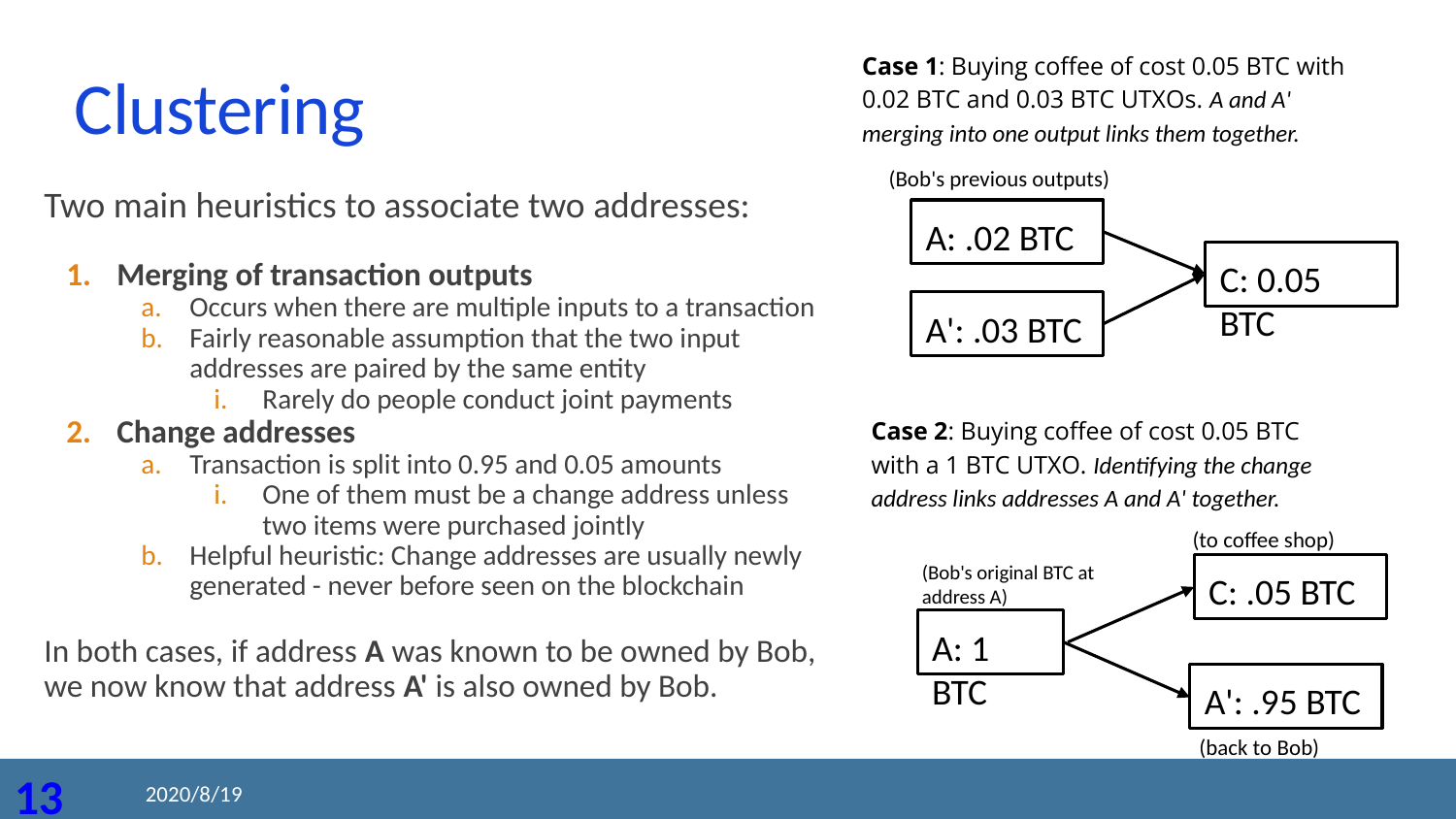

# Clustering
Case 1: Buying coffee of cost 0.05 BTC with 0.02 BTC and 0.03 BTC UTXOs. A and A' merging into one output links them together.

(Bob's previous outputs)
Two main heuristics to associate two addresses:
Merging of transaction outputs
Occurs when there are multiple inputs to a transaction
Fairly reasonable assumption that the two input addresses are paired by the same entity
Rarely do people conduct joint payments
Change addresses
Transaction is split into 0.95 and 0.05 amounts
One of them must be a change address unless two items were purchased jointly
Helpful heuristic: Change addresses are usually newly generated - never before seen on the blockchain
In both cases, if address A was known to be owned by Bob, we now know that address A' is also owned by Bob.
A: .02 BTC
C: 0.05 BTC
A': .03 BTC
Case 2: Buying coffee of cost 0.05 BTC with a 1 BTC UTXO. Identifying the change address links addresses A and A' together.

(to coffee shop)
(Bob's original BTC at address A)
C: .05 BTC
A: 1 BTC
A': .95 BTC
(back to Bob)
2020/8/19